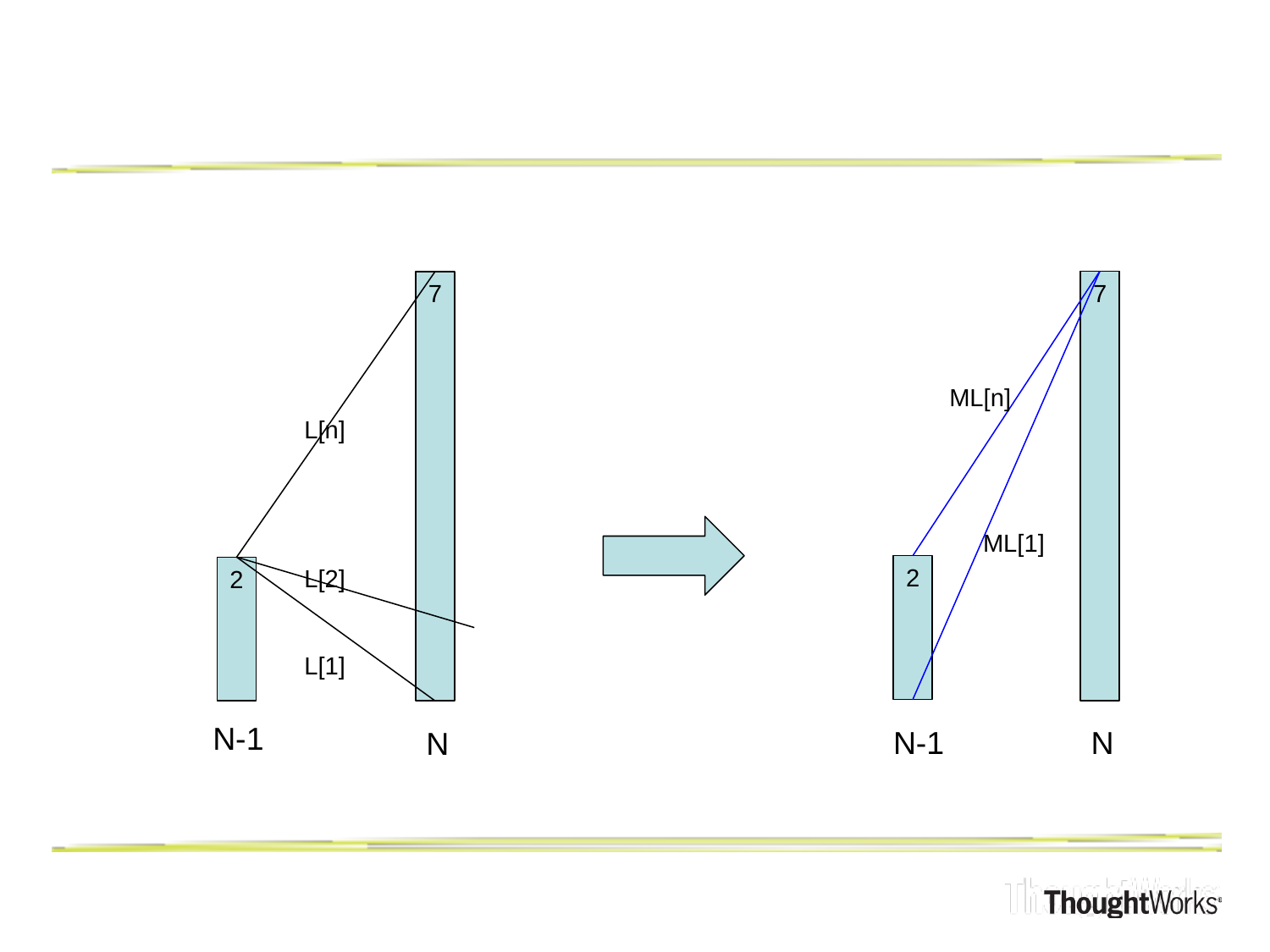

7
7
ML[n]
L[n]

ML[1]
2
2
L[2]
L[1]
N-1
N-1
N
N